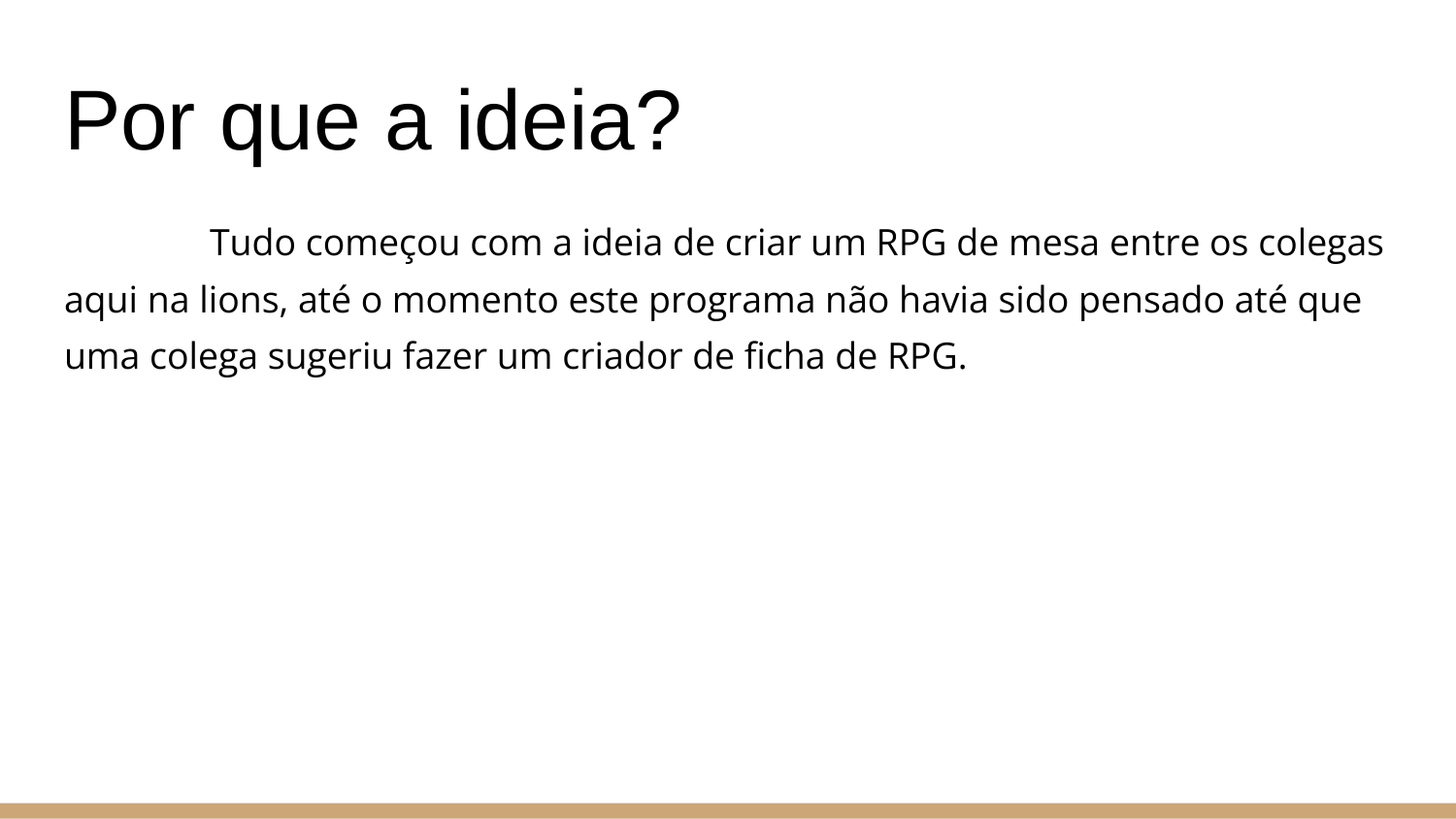

# Por que a ideia?
	Tudo começou com a ideia de criar um RPG de mesa entre os colegas aqui na lions, até o momento este programa não havia sido pensado até que uma colega sugeriu fazer um criador de ficha de RPG.